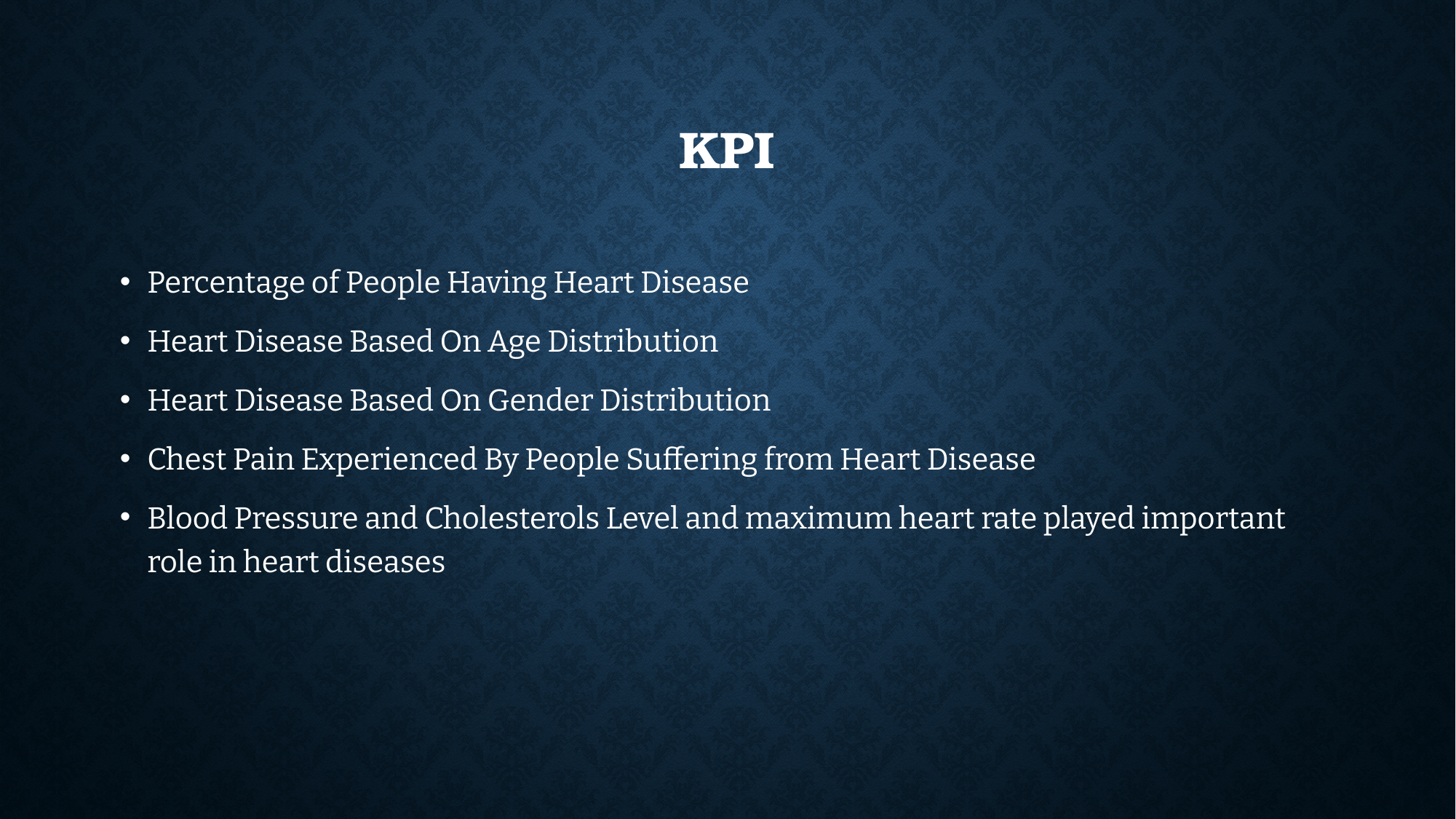

# KPI
Percentage of People Having Heart Disease
Heart Disease Based On Age Distribution
Heart Disease Based On Gender Distribution
Chest Pain Experienced By People Suffering from Heart Disease
Blood Pressure and Cholesterols Level and maximum heart rate played important role in heart diseases